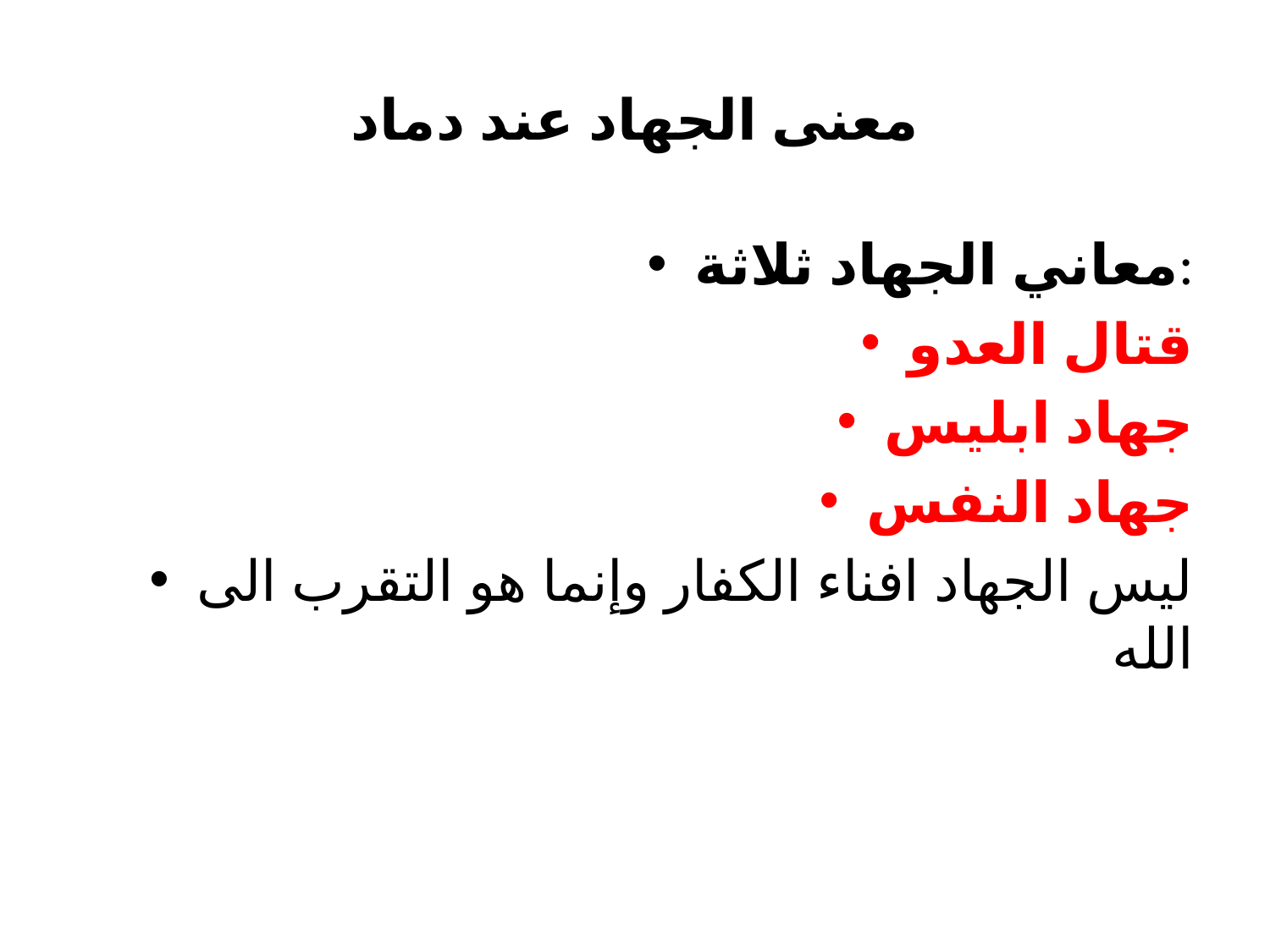

# معنى الجهاد عند دماد
معاني الجهاد ثلاثة:
قتال العدو
جهاد ابليس
جهاد النفس
ليس الجهاد افناء الكفار وإنما هو التقرب الى الله